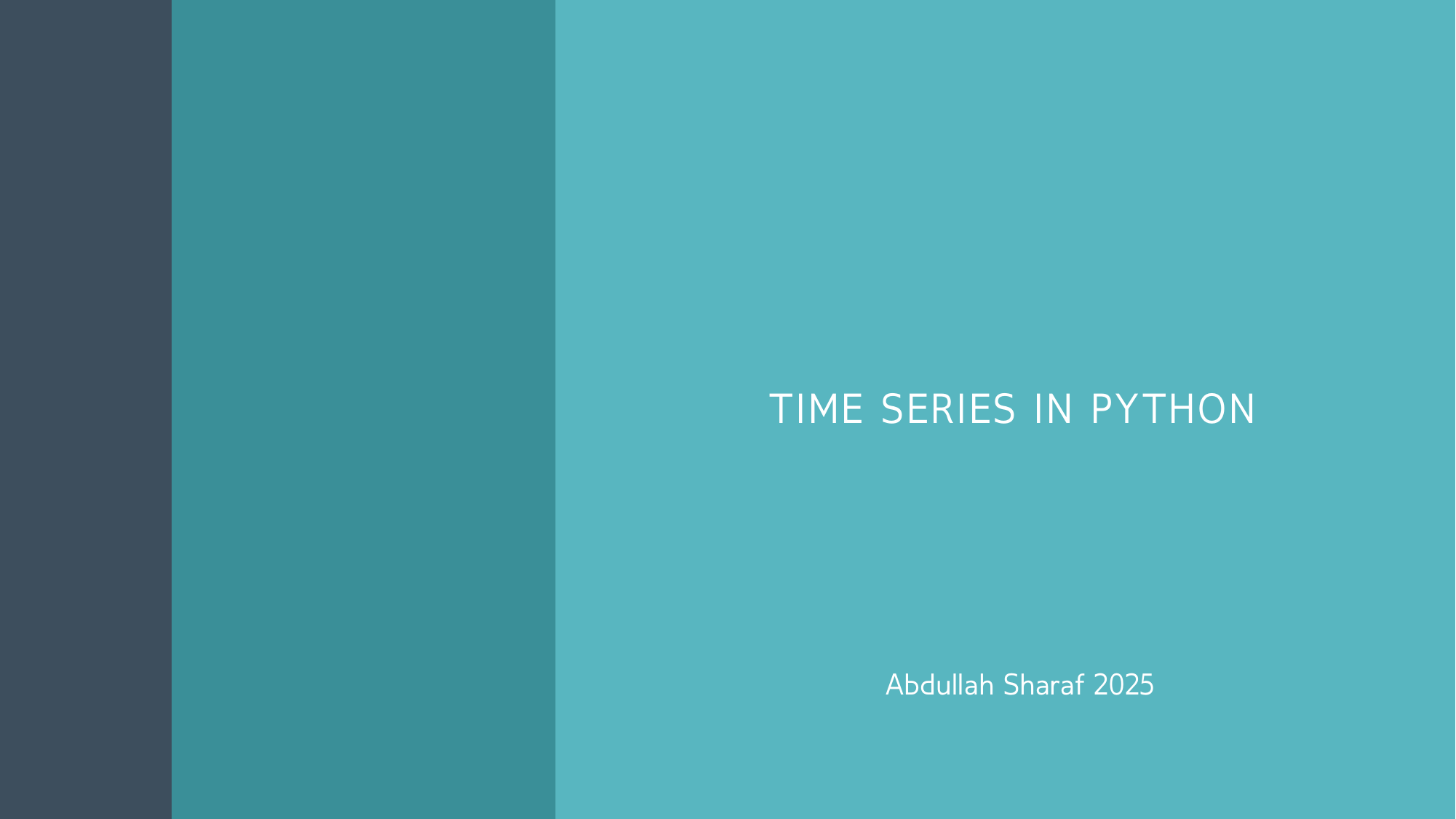

# Time series in Python
Abdullah Sharaf 2025